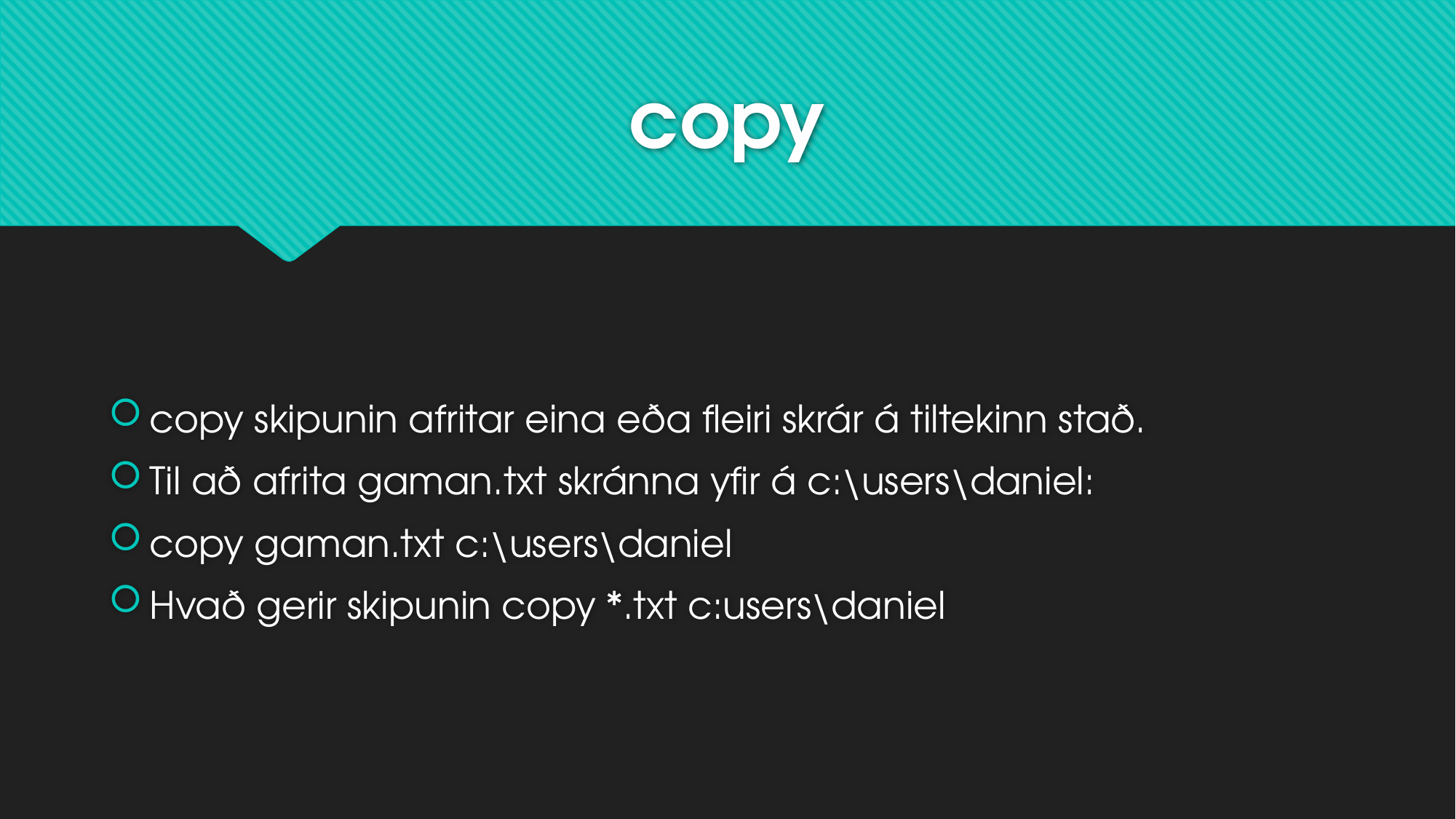

# copy

copy skipunin afritar eina eða fleiri skrár á tiltekinn stað.
Til að afrita gaman.txt skránna yfir á c:\users\daniel:
copy gaman.txt c:\users\daniel
Hvað gerir skipunin copy *.txt c:users\daniel